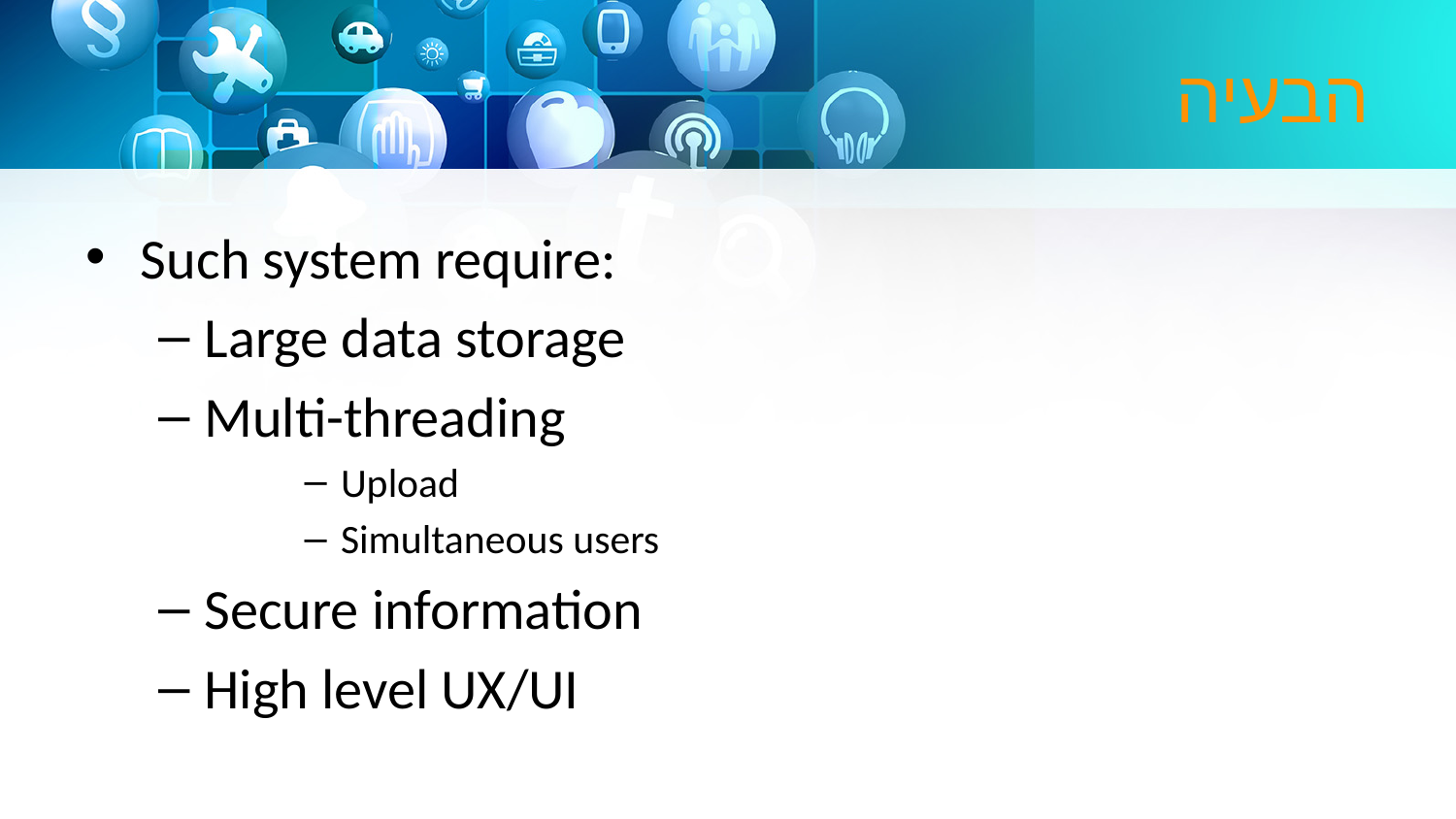

# הבעיה
Such system require:
Large data storage
Multi-threading
Upload
Simultaneous users
Secure information
High level UX/UI